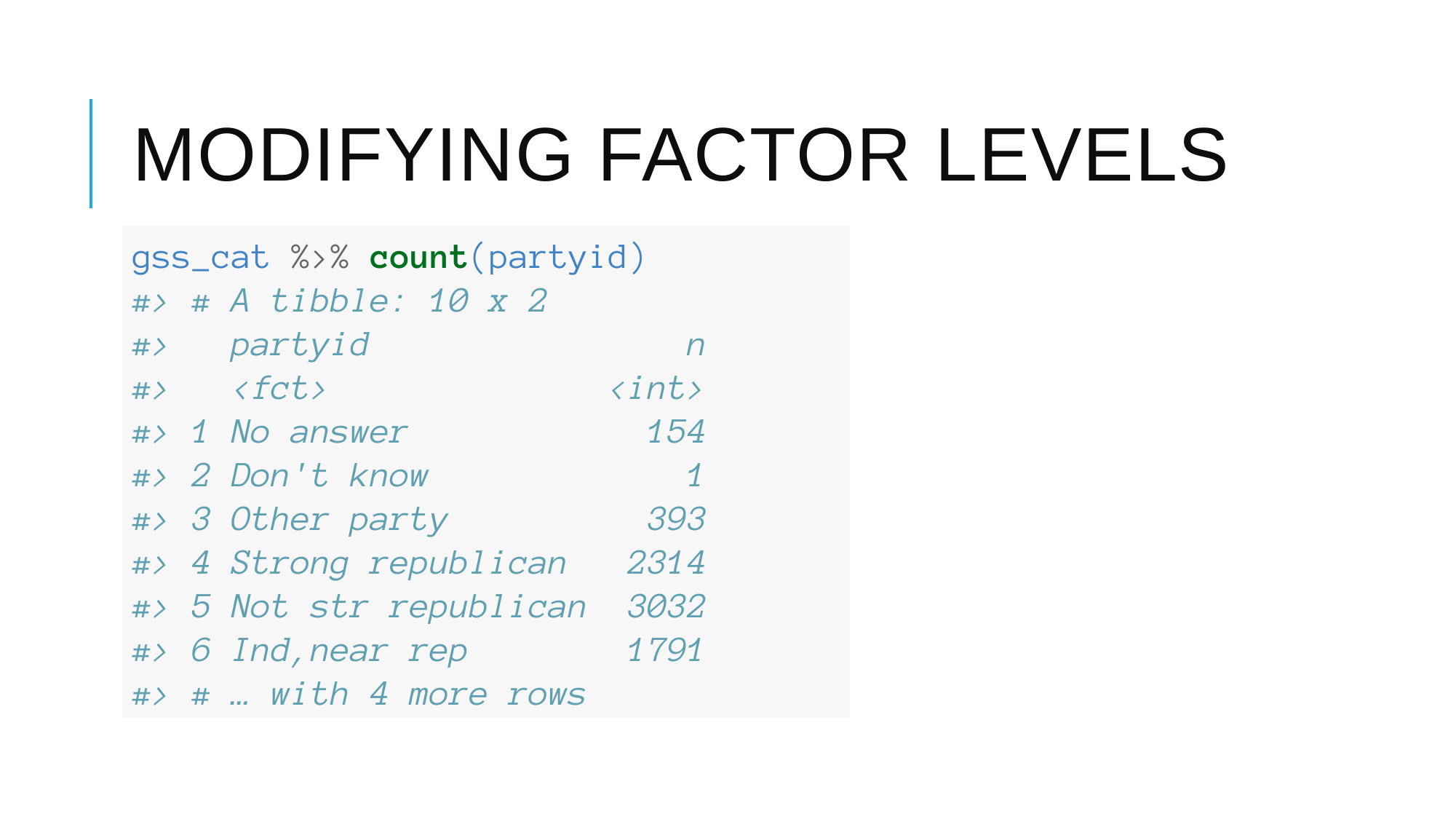

# Modifying factor levels
gss_cat %>% count(partyid)
#> # A tibble: 10 x 2
#>   partyid                n
#>   <fct>              <int>
#> 1 No answer            154
#> 2 Don't know             1
#> 3 Other party          393
#> 4 Strong republican   2314
#> 5 Not str republican  3032
#> 6 Ind,near rep        1791
#> # … with 4 more rows